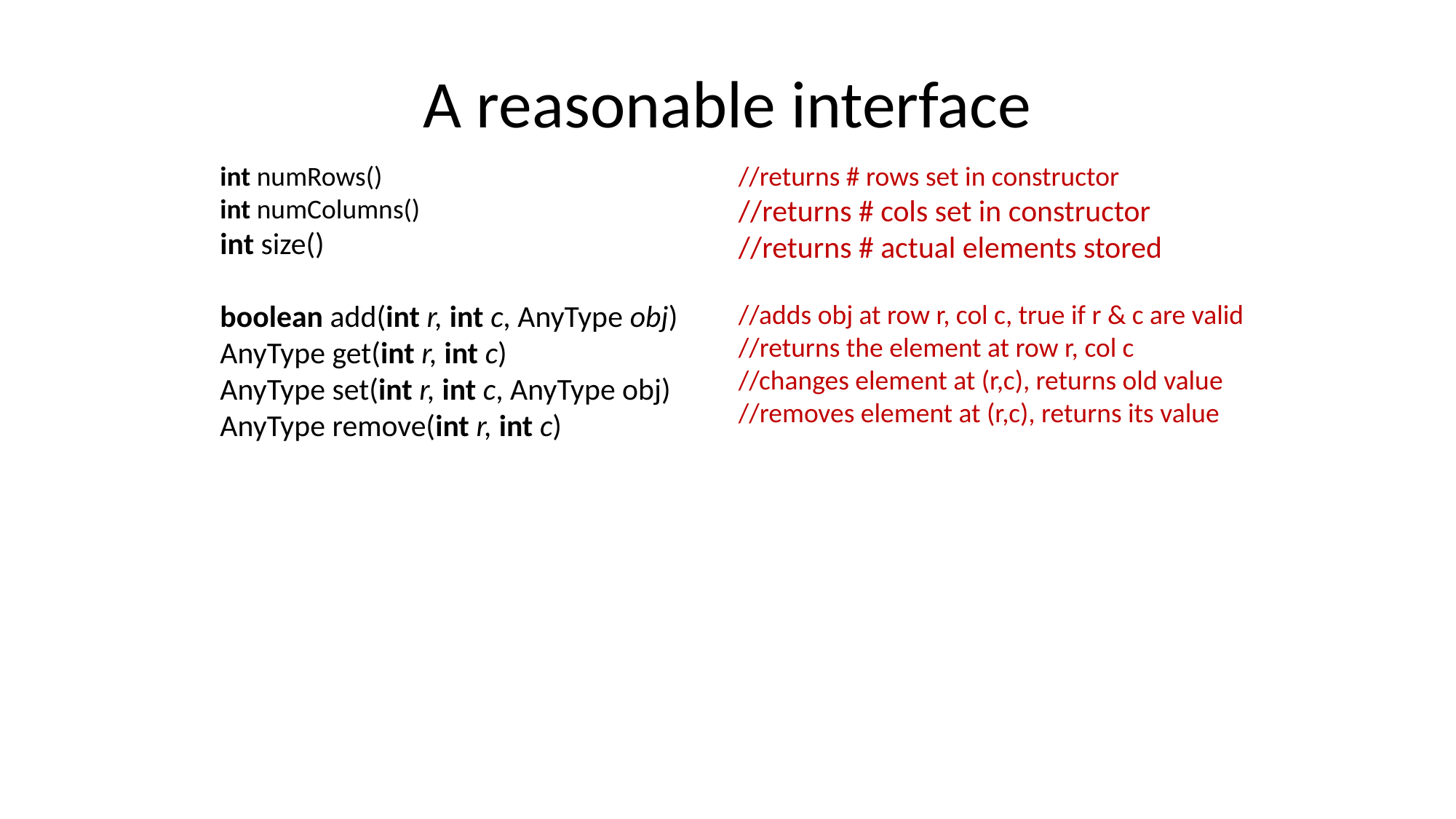

# A reasonable interface
int numRows()
int numColumns()
int size()

boolean add(int r, int c, AnyType obj)
AnyType get(int r, int c)
AnyType set(int r, int c, AnyType obj)
AnyType remove(int r, int c)

//returns # rows set in constructor
//returns # cols set in constructor
//returns # actual elements stored

//adds obj at row r, col c, true if r & c are valid
//returns the element at row r, col c
//changes element at (r,c), returns old value
//removes element at (r,c), returns its value